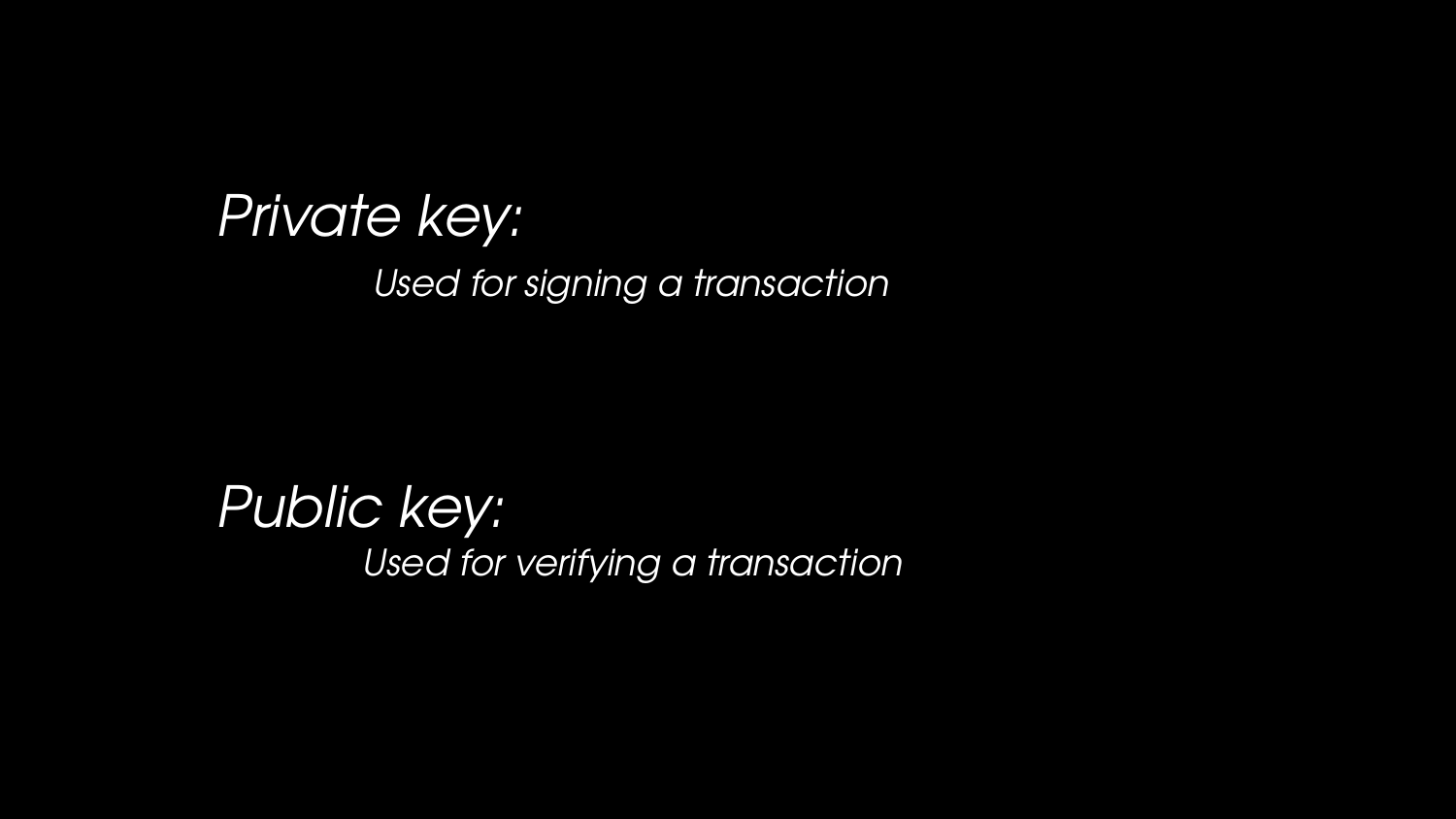

Private key:
	 Used for signing a transaction

Public key:
	Used for verifying a transaction